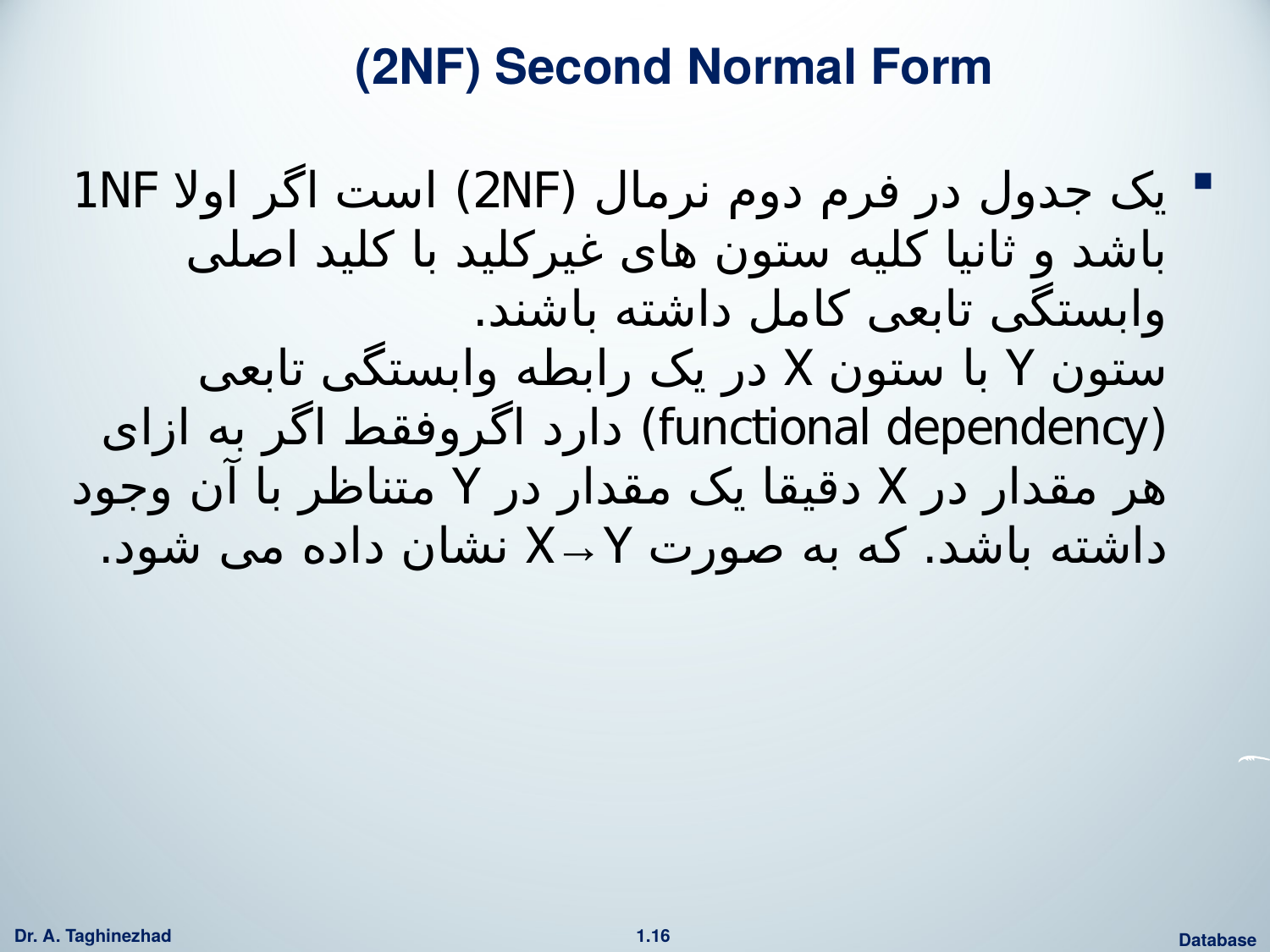

# (2NF) Second Normal Form
يک جدول در فرم دوم نرمال (2NF) است اگر اولا 1NF باشد و ثانيا کليه ستون های غيرکليد با کليد اصلی وابستگی تابعی کامل داشته باشند.
ستون Y با ستون X در يک رابطه وابستگی تابعی (functional dependency) دارد اگروفقط اگر به ازای هر مقدار در X دقيقا يک مقدار در Y متناظر با آن وجود داشته باشد. که به صورت X→Y نشان داده می شود.